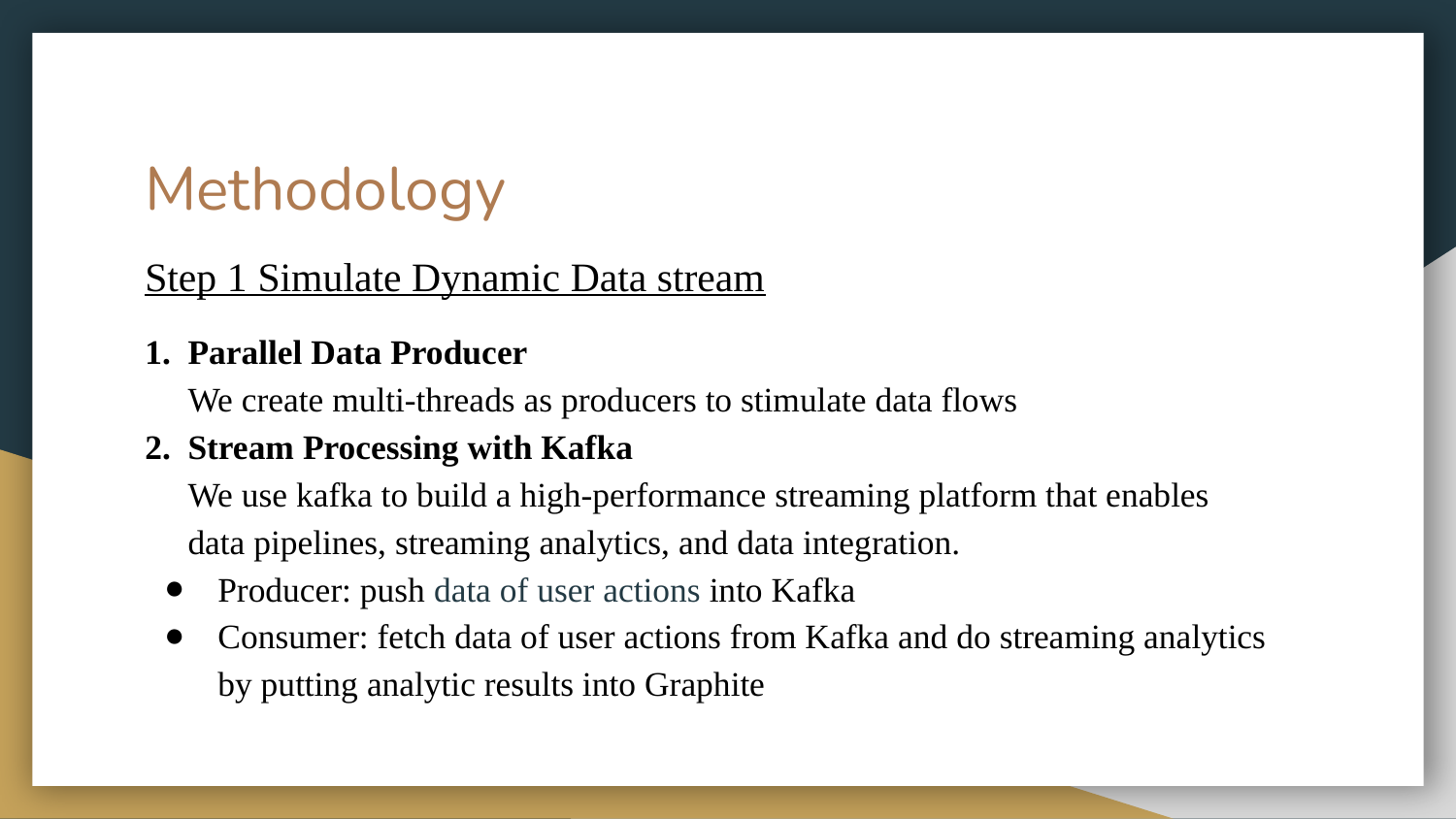

# Methodology
Step 1 Simulate Dynamic Data stream

Parallel Data Producer
We create multi-threads as producers to stimulate data flows
Stream Processing with Kafka
We use kafka to build a high-performance streaming platform that enables data pipelines, streaming analytics, and data integration.
Producer: push data of user actions into Kafka
Consumer: fetch data of user actions from Kafka and do streaming analytics by putting analytic results into Graphite